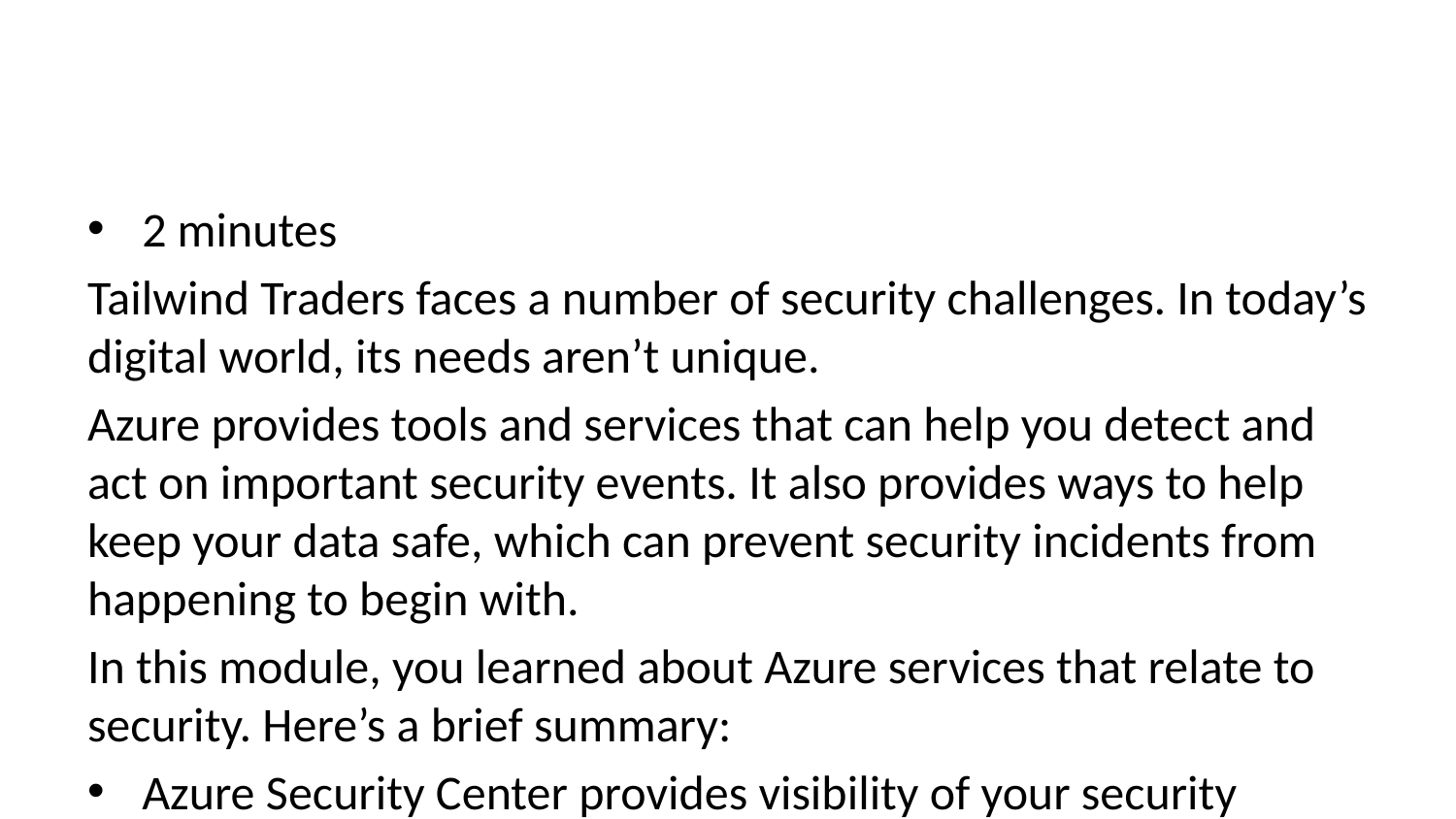

2 minutes
Tailwind Traders faces a number of security challenges. In today’s digital world, its needs aren’t unique.
Azure provides tools and services that can help you detect and act on important security events. It also provides ways to help keep your data safe, which can prevent security incidents from happening to begin with.
In this module, you learned about Azure services that relate to security. Here’s a brief summary:
Azure Security Center provides visibility of your security posture across all of your services, both on Azure and on-premises.
Azure Sentinel aggregates security data from many different sources, and provides additional capabilities for threat detection and response.
Azure Key Vault stores your applications’ secrets, such as passwords, encryption keys, and certificates, in a single, central location.
Azure Dedicated Host provides dedicated physical servers to host your Azure VMs for Windows and Linux.